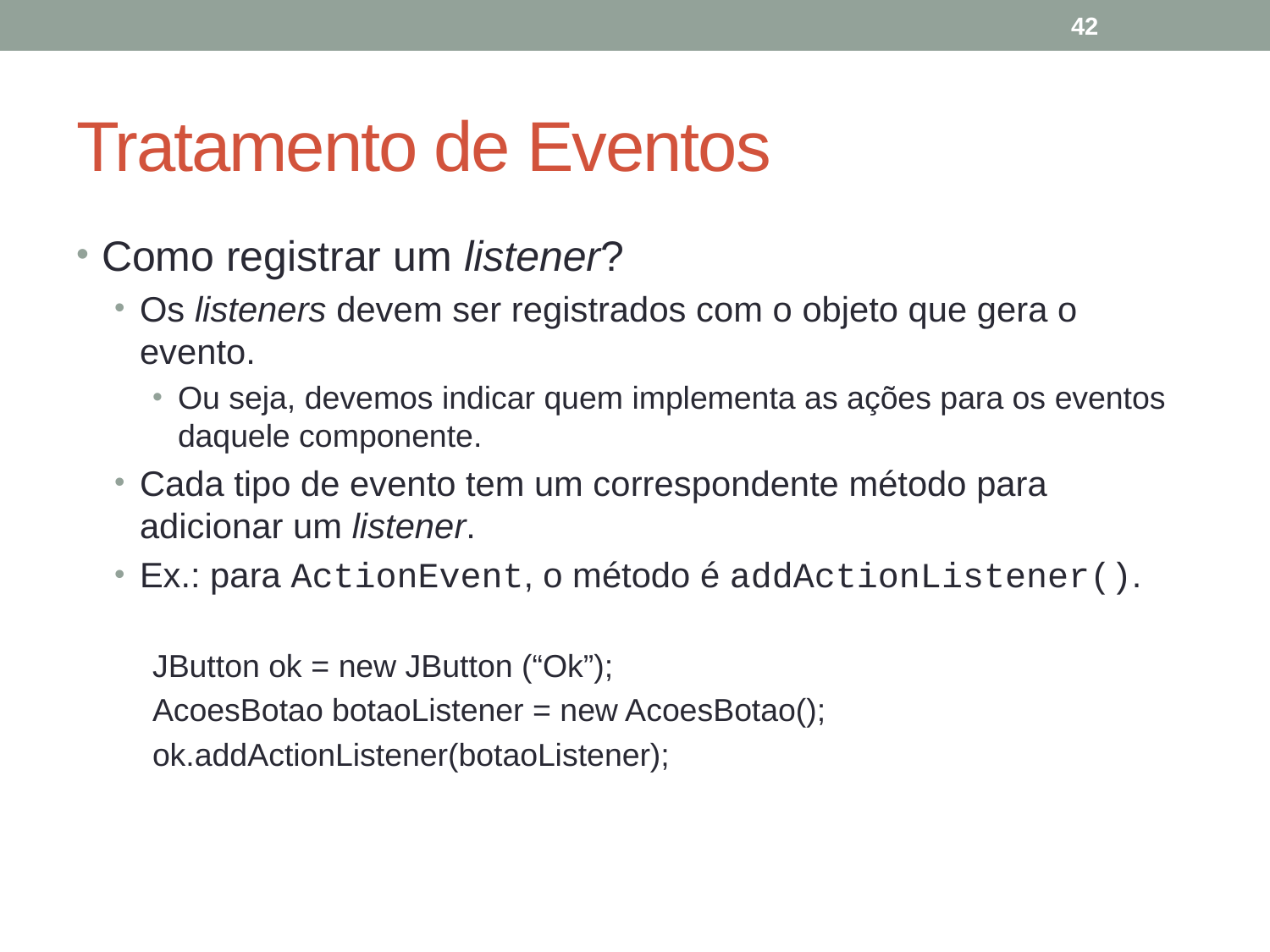

42
# Tratamento de Eventos
Como registrar um listener?
Os listeners devem ser registrados com o objeto que gera o evento.
Ou seja, devemos indicar quem implementa as ações para os eventos daquele componente.
Cada tipo de evento tem um correspondente método para adicionar um listener.
Ex.: para ActionEvent, o método é addActionListener().

JButton ok = new JButton (“Ok”);
AcoesBotao botaoListener = new AcoesBotao();
ok.addActionListener(botaoListener);